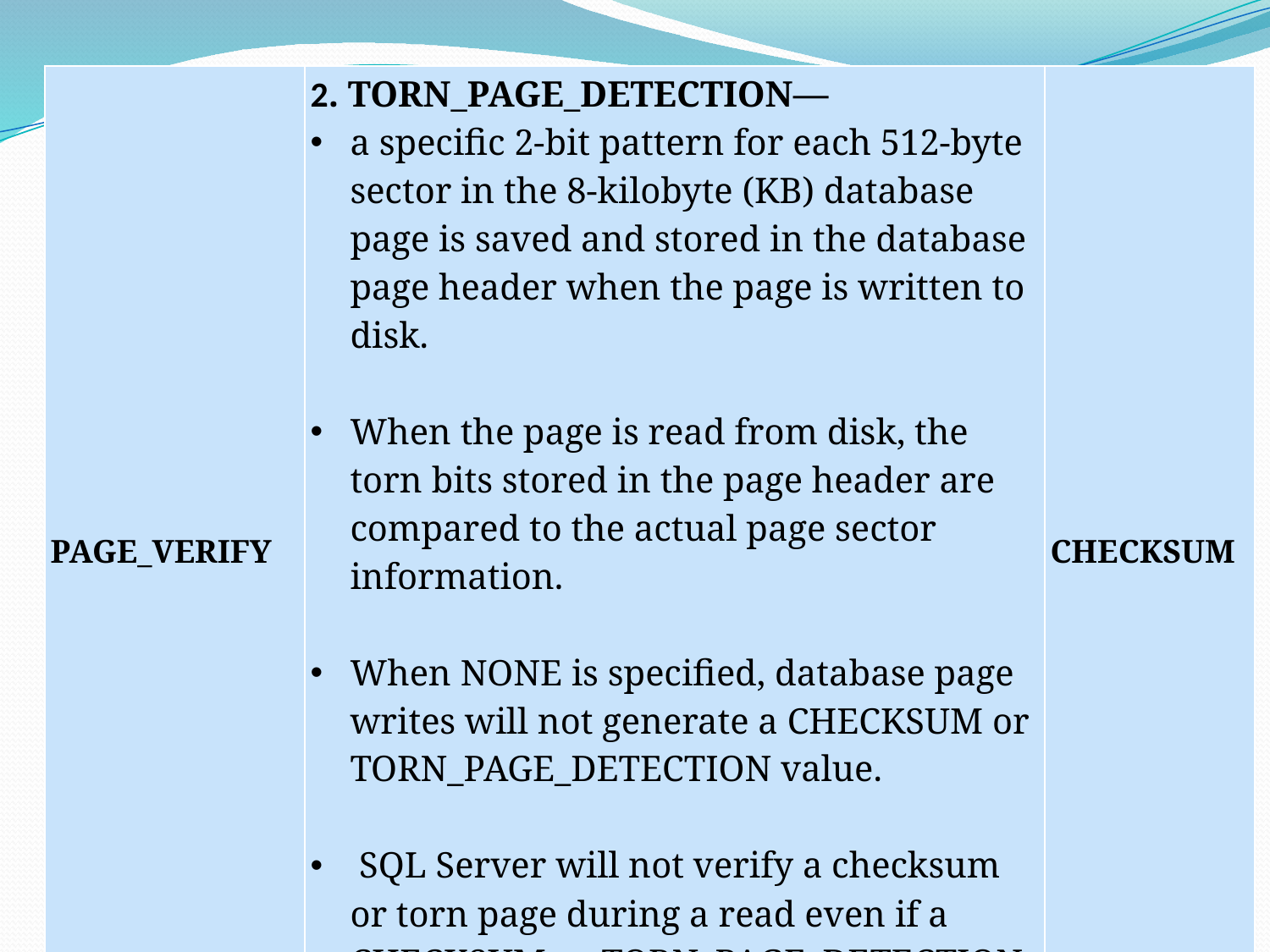

| PAGE\_VERIFY | 2. TORN\_PAGE\_DETECTION— a specific 2-bit pattern for each 512-byte sector in the 8-kilobyte (KB) database page is saved and stored in the database page header when the page is written to disk. When the page is read from disk, the torn bits stored in the page header are compared to the actual page sector information. When NONE is specified, database page writes will not generate a CHECKSUM or TORN\_PAGE\_DETECTION value. SQL Server will not verify a checksum or torn page during a read even if a CHECKSUM or TORN\_PAGE\_DETECTION value is present in the page header. | CHECKSUM |
| --- | --- | --- |
#